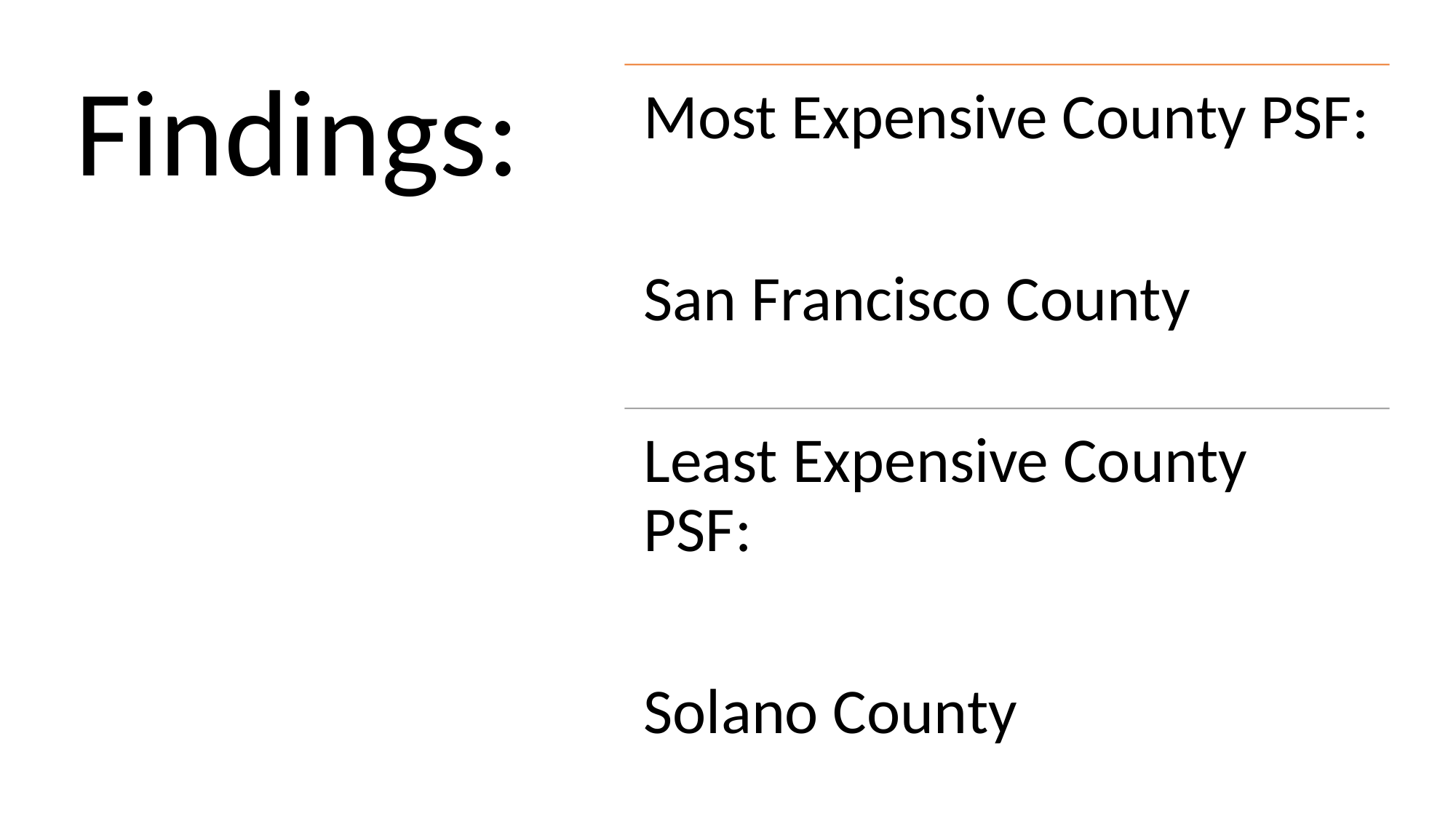

# Findings:
Most Expensive County PSF:

San Francisco County
Least Expensive County PSF:

Solano County